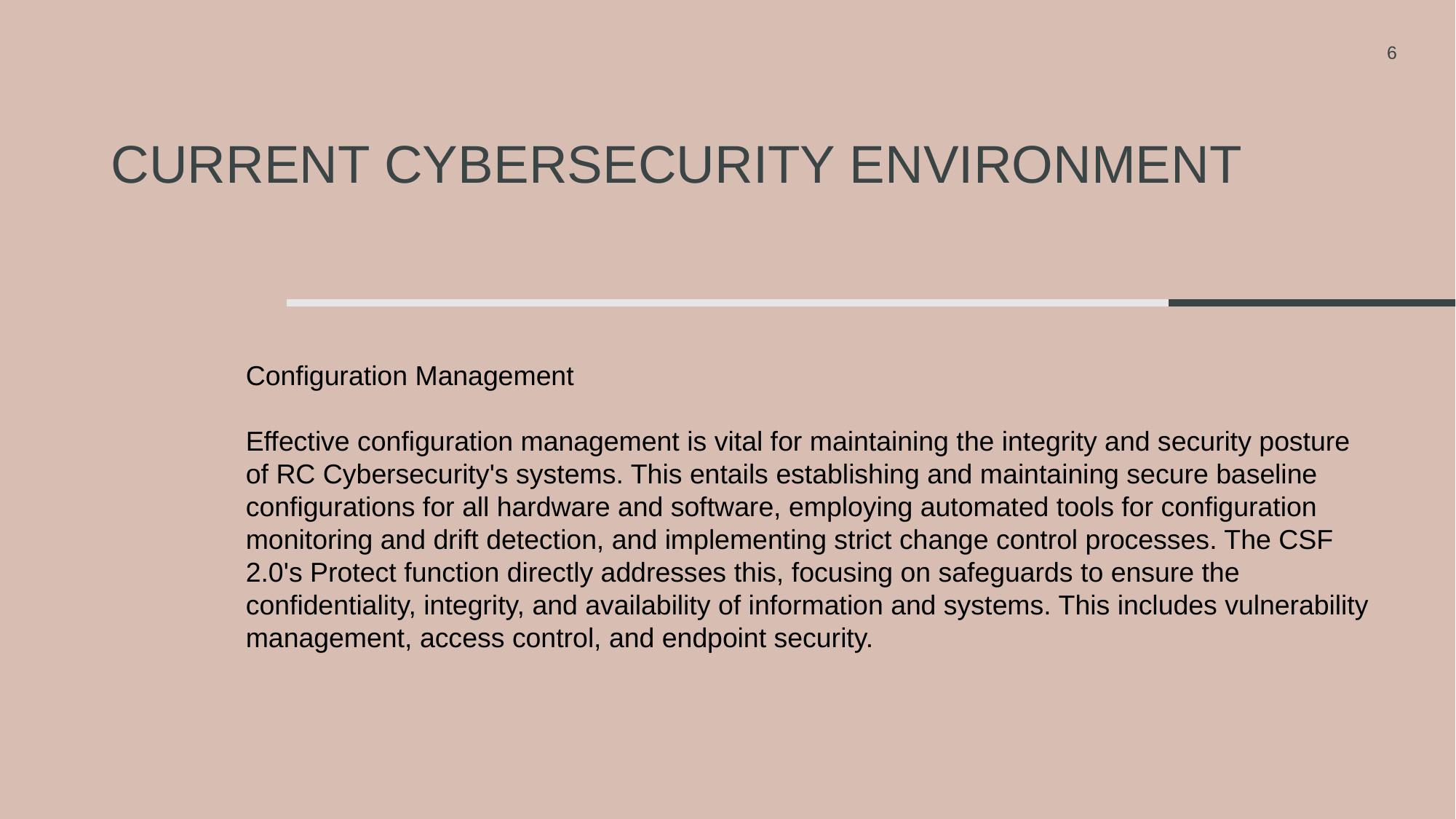

6
# Current Cybersecurity Environment
Configuration Management

Effective configuration management is vital for maintaining the integrity and security posture of RC Cybersecurity's systems. This entails establishing and maintaining secure baseline configurations for all hardware and software, employing automated tools for configuration monitoring and drift detection, and implementing strict change control processes. The CSF 2.0's Protect function directly addresses this, focusing on safeguards to ensure the confidentiality, integrity, and availability of information and systems. This includes vulnerability management, access control, and endpoint security.